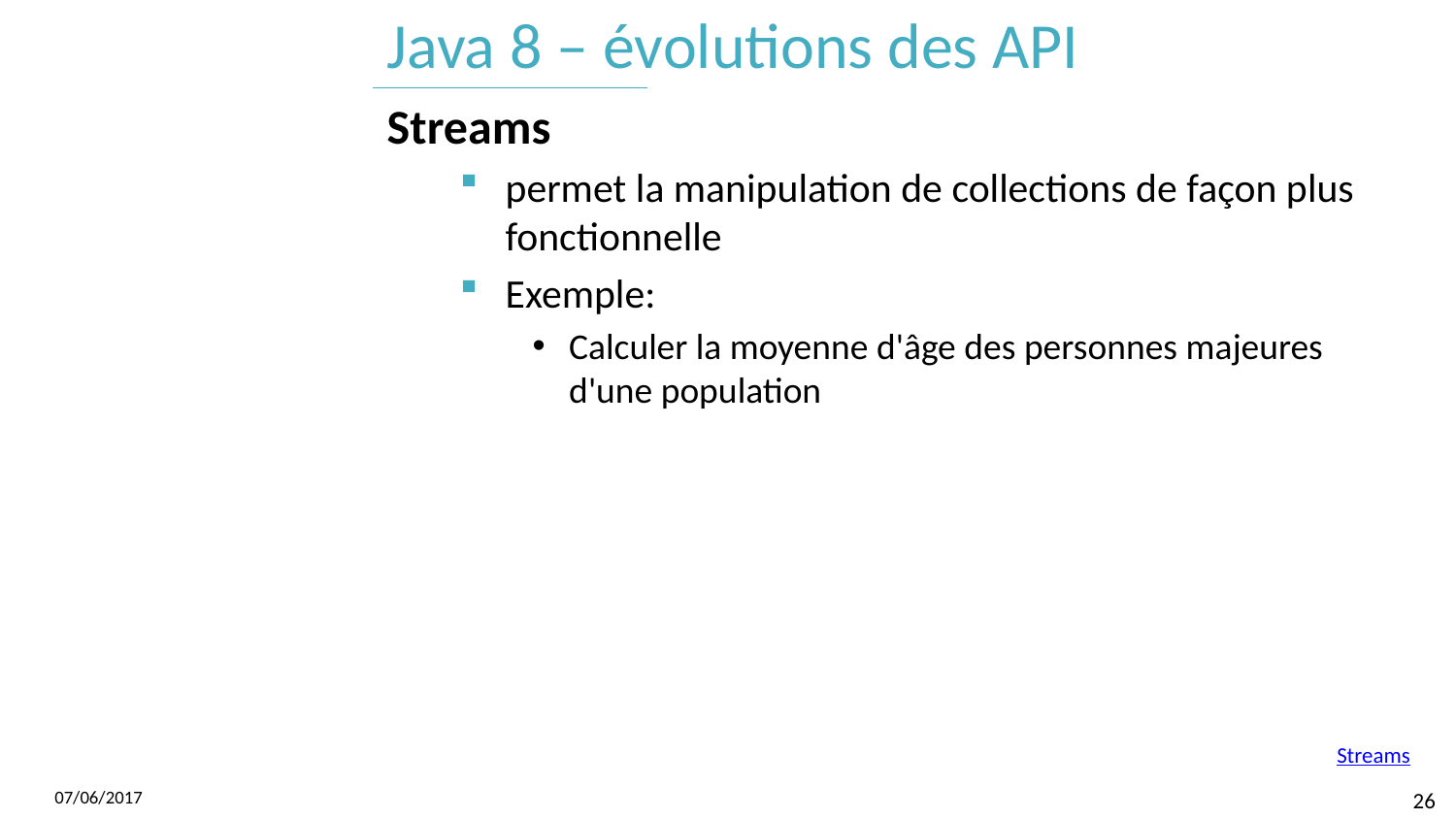

# Java 8 – évolutions des API
Streams
permet la manipulation de collections de façon plus fonctionnelle
Exemple:
Calculer la moyenne d'âge des personnes majeures d'une population
Streams
07/06/2017
26